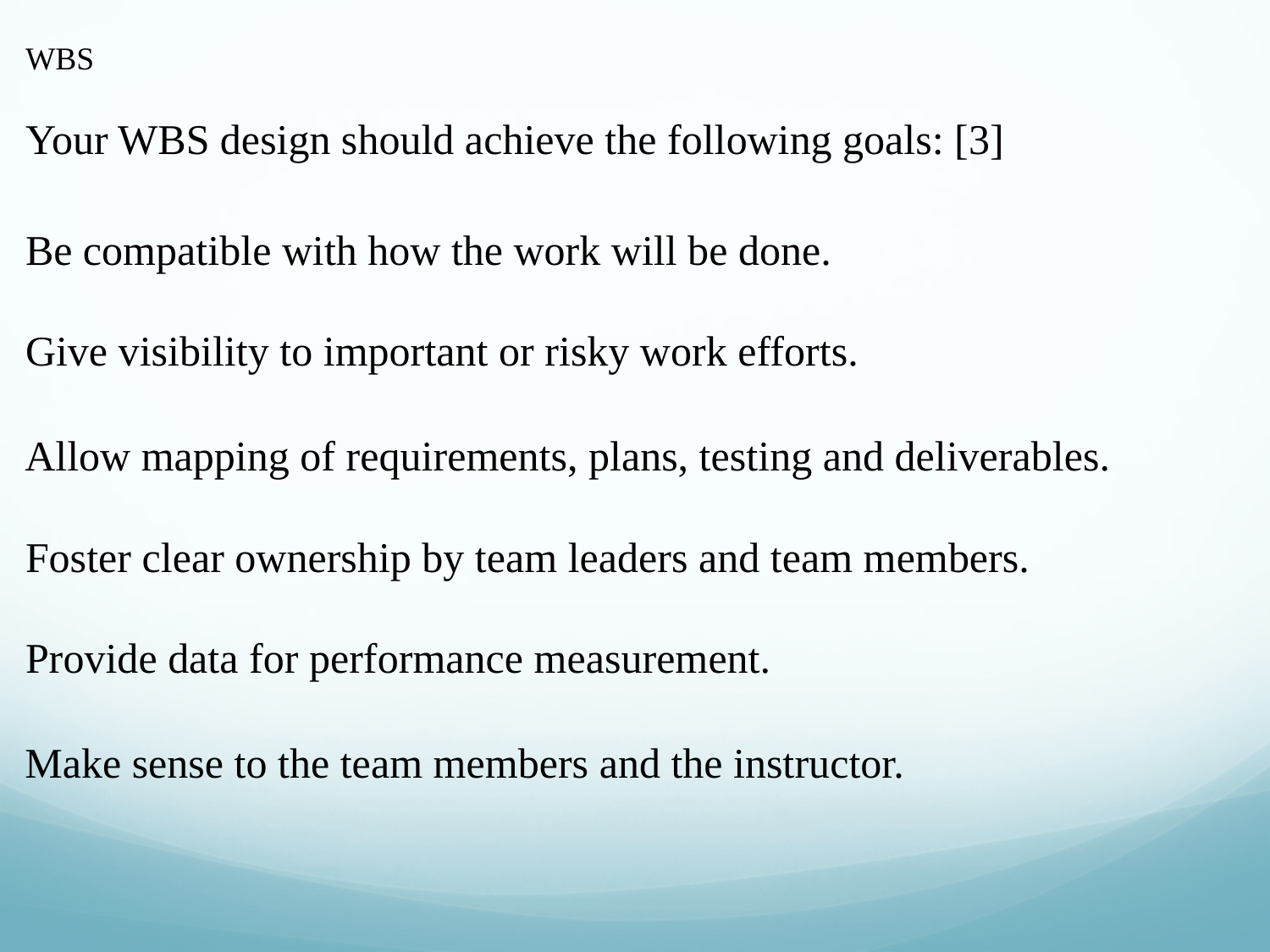

WBS
Your WBS design should achieve the following goals: [3]
Be compatible with how the work will be done.

Give visibility to important or risky work efforts.
Allow mapping of requirements, plans, testing and deliverables.
Foster clear ownership by team leaders and team members.
Provide data for performance measurement.
Make sense to the team members and the instructor.